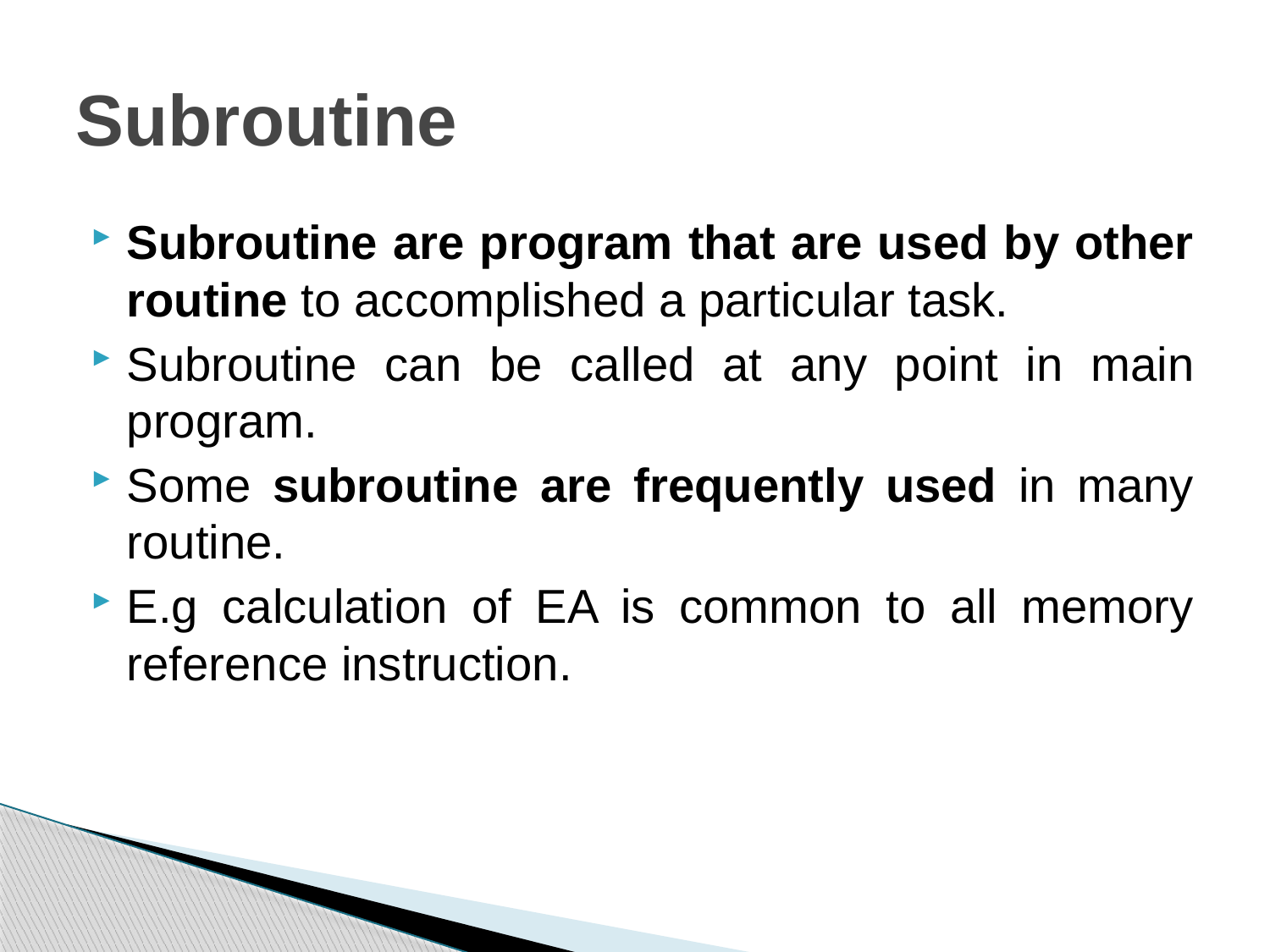

# Subroutine
Subroutine are program that are used by other routine to accomplished a particular task.
Subroutine can be called at any point in main program.
Some subroutine are frequently used in many routine.
E.g calculation of EA is common to all memory reference instruction.